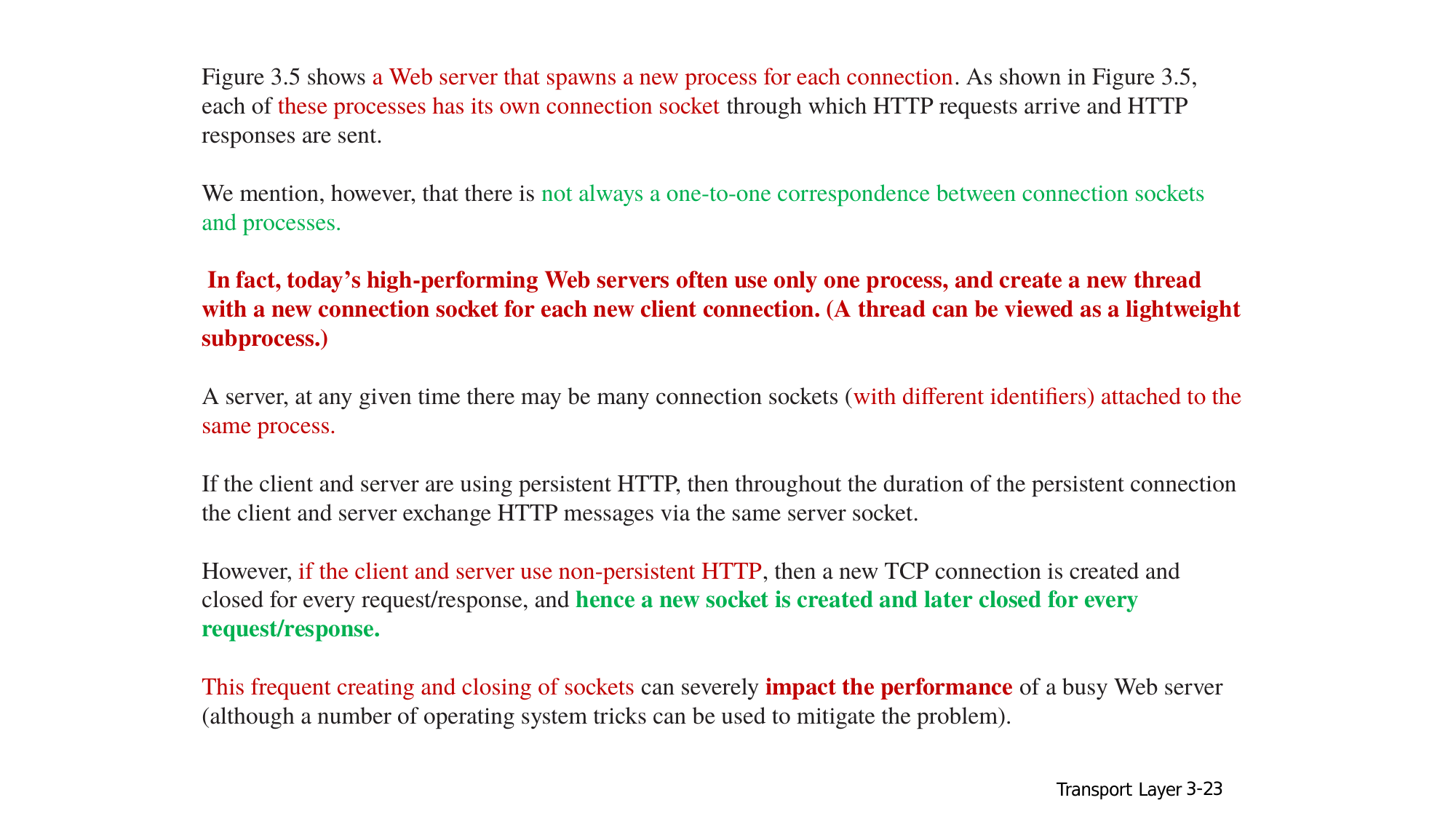

Figure 3.5 shows a Web server that spawns a new process for each connection. As shown in Figure 3.5, each of these processes has its own connection socket through which HTTP requests arrive and HTTP responses are sent.

We mention, however, that there is not always a one-to-one correspondence between connection sockets and processes.

 In fact, today’s high-performing Web servers often use only one process, and create a new thread with a new connection socket for each new client connection. (A thread can be viewed as a lightweight subprocess.)

A server, at any given time there may be many connection sockets (with different identifiers) attached to the same process.
If the client and server are using persistent HTTP, then throughout the duration of the persistent connection the client and server exchange HTTP messages via the same server socket.

However, if the client and server use non-persistent HTTP, then a new TCP connection is created and closed for every request/response, and hence a new socket is created and later closed for every request/response.

This frequent creating and closing of sockets can severely impact the performance of a busy Web server (although a number of operating system tricks can be used to mitigate the problem).
Transport Layer
3-23